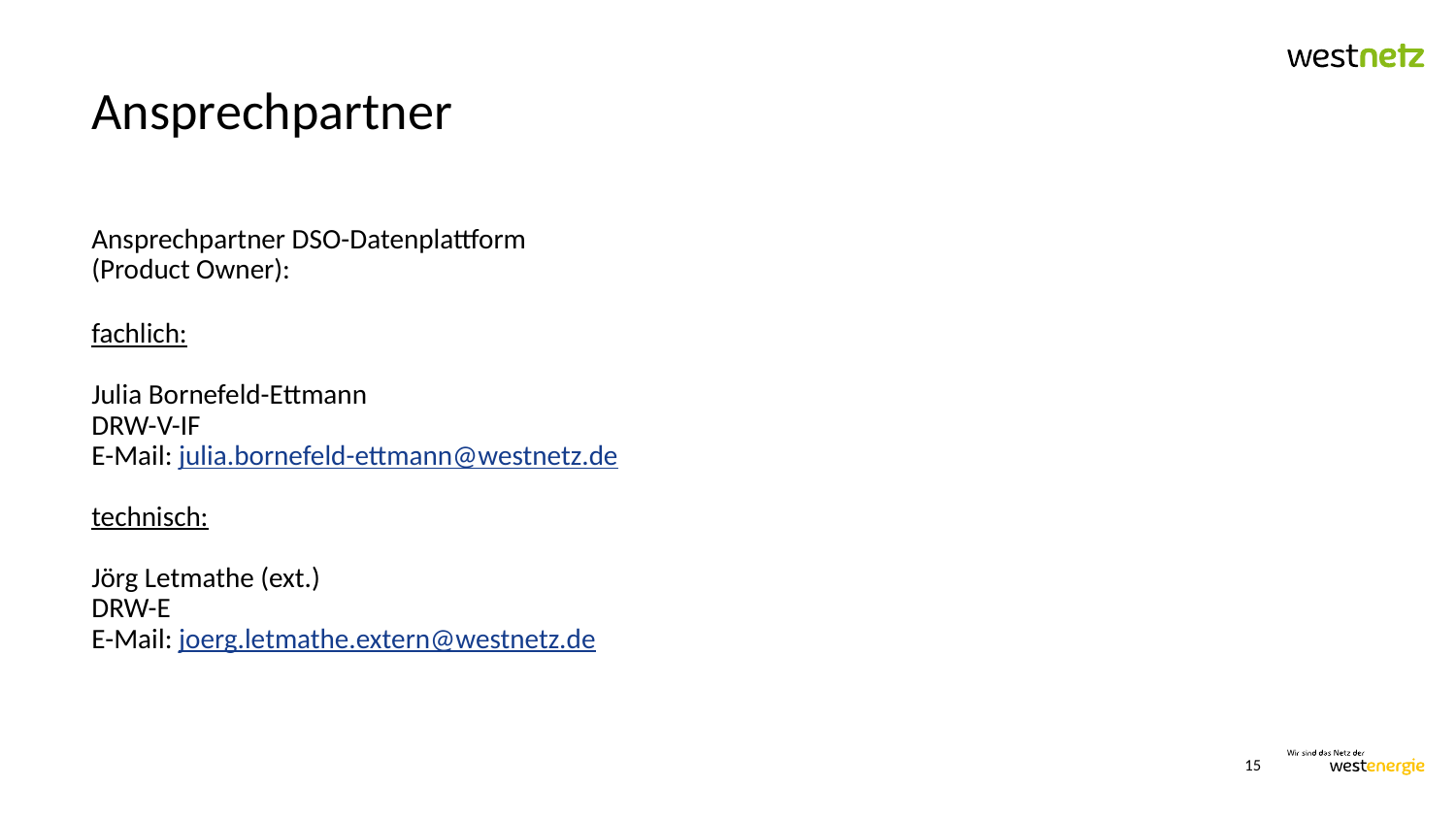

# Ansprechpartner
Ansprechpartner DSO-Datenplattform
(Product Owner):
fachlich:
Julia Bornefeld-Ettmann
DRW-V-IF
E-Mail: julia.bornefeld-ettmann@westnetz.de

technisch:
Jörg Letmathe (ext.)
DRW-E
E-Mail: joerg.letmathe.extern@westnetz.de

15